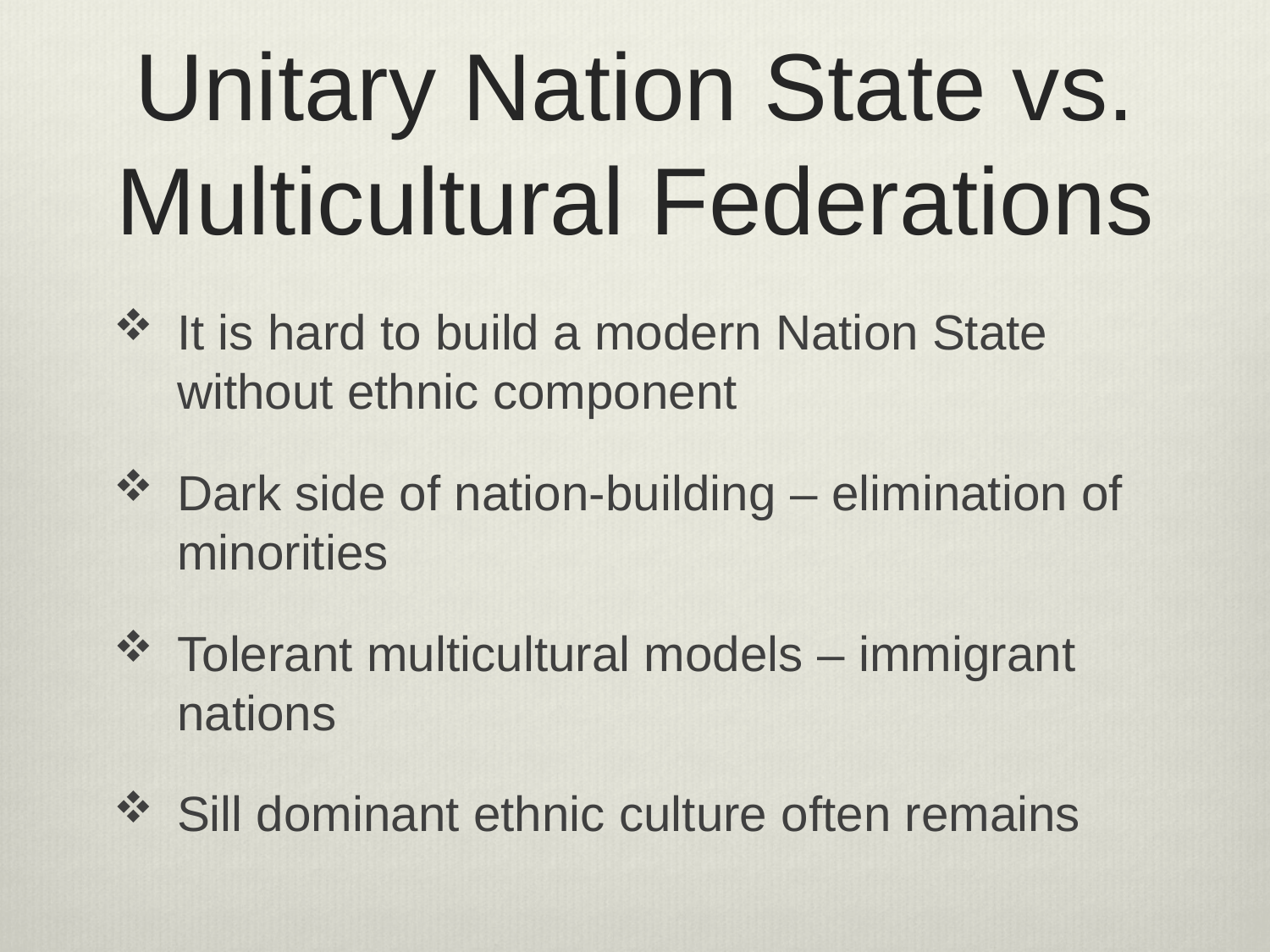

# Unitary Nation State vs. Multicultural Federations
It is hard to build a modern Nation State without ethnic component
Dark side of nation-building – elimination of minorities
Tolerant multicultural models – immigrant nations
Sill dominant ethnic culture often remains